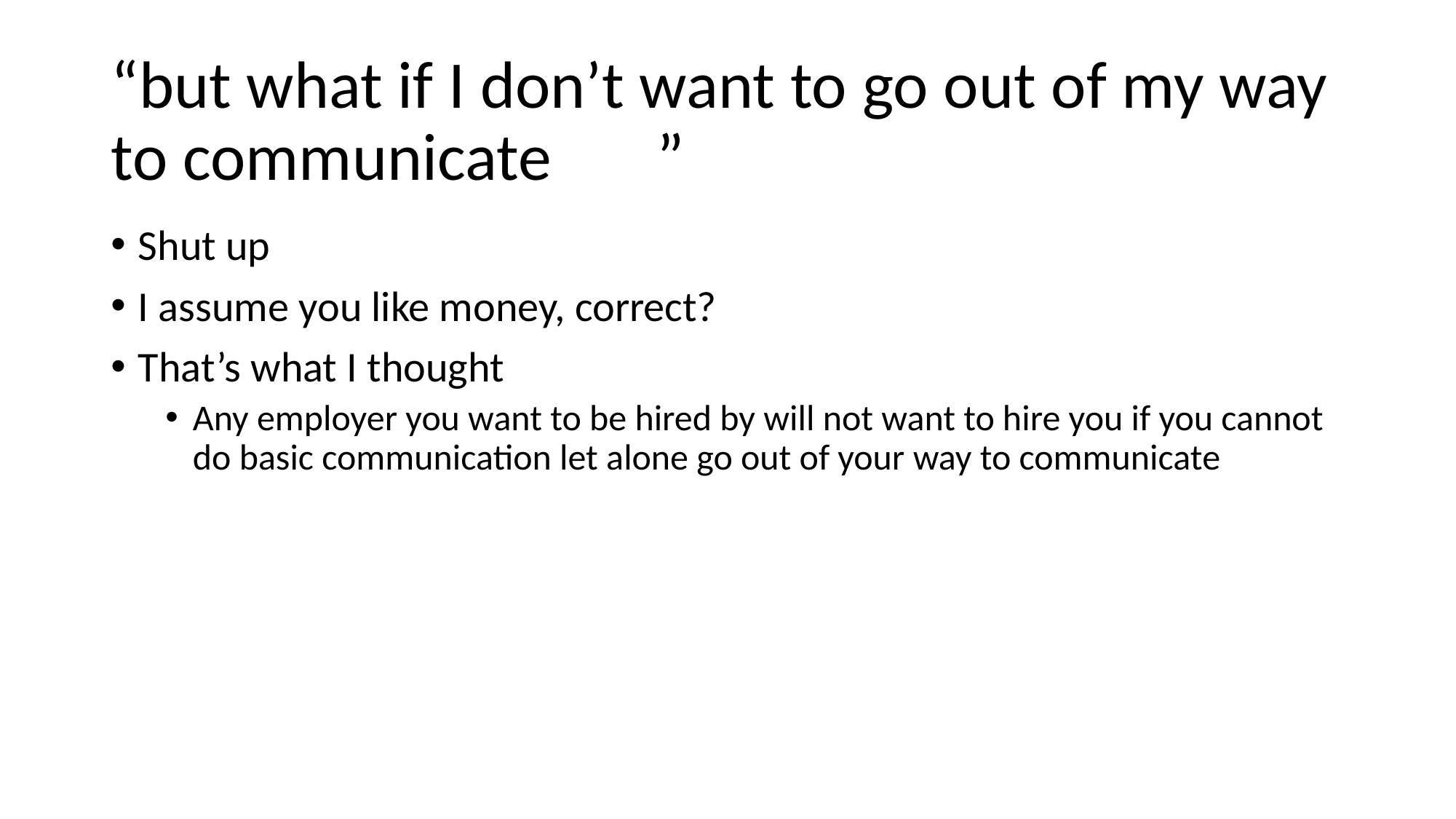

# “but what if I don’t want to go out of my way to communicate	”
Shut up
I assume you like money, correct?
That’s what I thought
Any employer you want to be hired by will not want to hire you if you cannot do basic communication let alone go out of your way to communicate